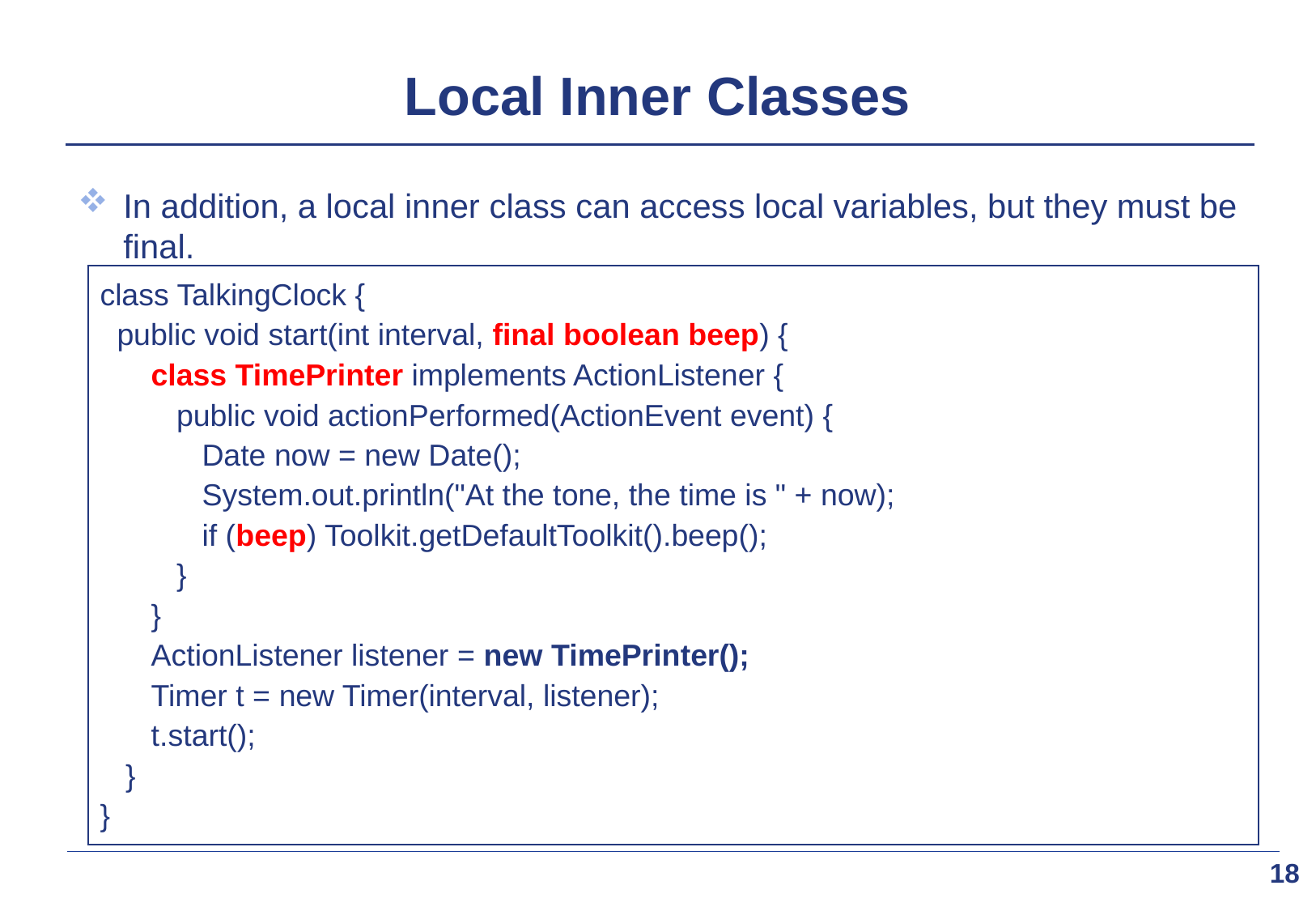

# Local Inner Classes
In addition, a local inner class can access local variables, but they must be final.
class TalkingClock {
  public void start(int interval, final boolean beep) {
      class TimePrinter implements ActionListener {
         public void actionPerformed(ActionEvent event) {
            Date now = new Date();
            System.out.println("At the tone, the time is " + now);
            if (beep) Toolkit.getDefaultToolkit().beep();
         }
      }
      ActionListener listener = new TimePrinter();
      Timer t = new Timer(interval, listener);
      t.start();
   }
}